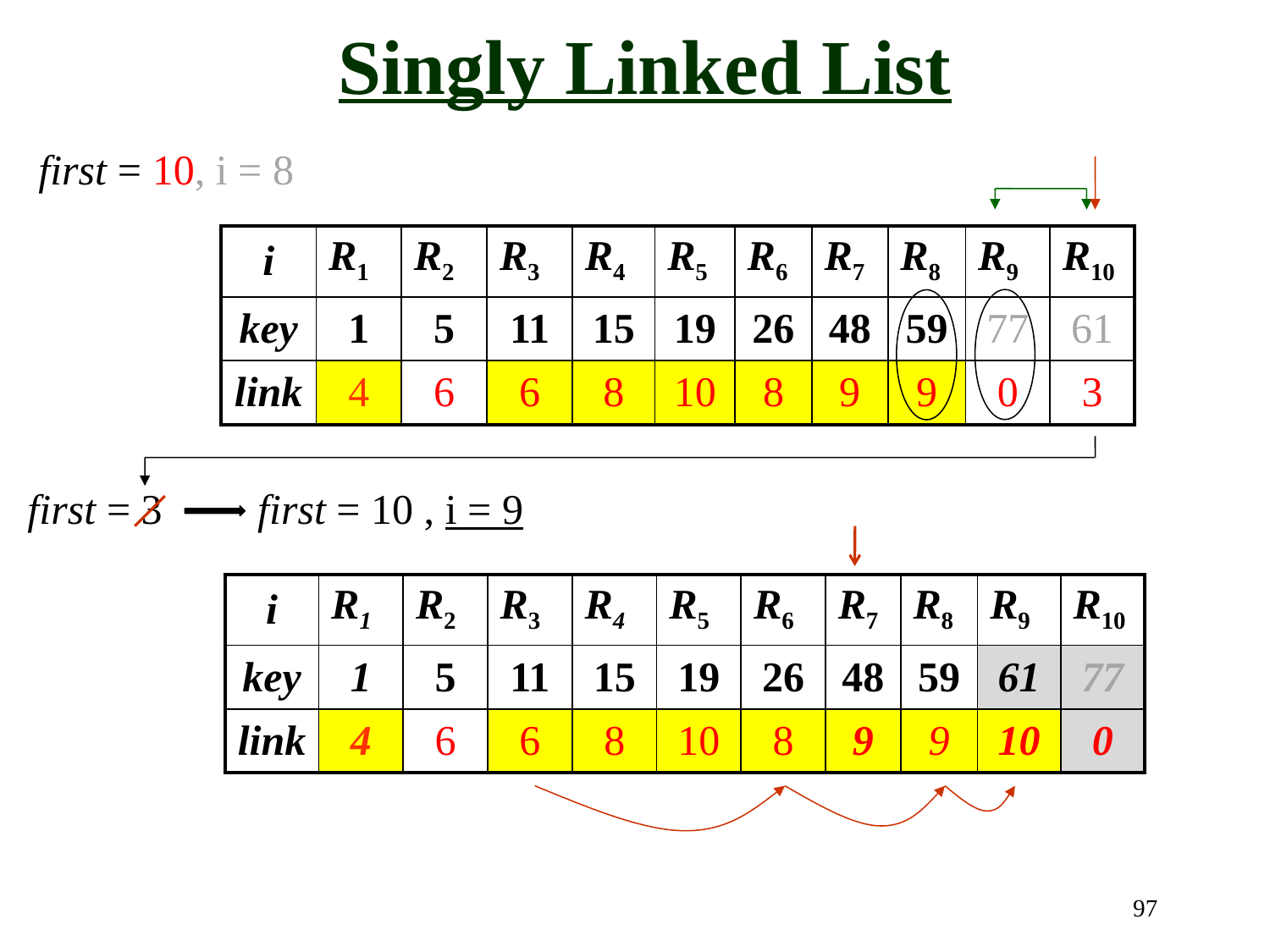

Singly Linked List
first = 10, i = 8

| i | R1 | R2 | R3 | R4 | R5 | R6 | R7 | R8 | R9 | R10 |
| --- | --- | --- | --- | --- | --- | --- | --- | --- | --- | --- |
| key | 1 | 5 | 11 | 15 | 19 | 26 | 48 | 59 | 77 | 61 |
| link | 4 | 6 | 6 | 8 | 10 | 8 | 9 | 9 | 0 | 3 |

first = 3
first = 10 , i = 9

| i | R1 | R2 | R3 | R4 | R5 | R6 | R7 | R8 | R9 | R10 |
| --- | --- | --- | --- | --- | --- | --- | --- | --- | --- | --- |
| key | 1 | 5 | 11 | 15 | 19 | 26 | 48 | 59 | 61 | 77 |
| link | 4 | 6 | 6 | 8 | 10 | 8 | 9 | 9 | 10 | 0 |

97